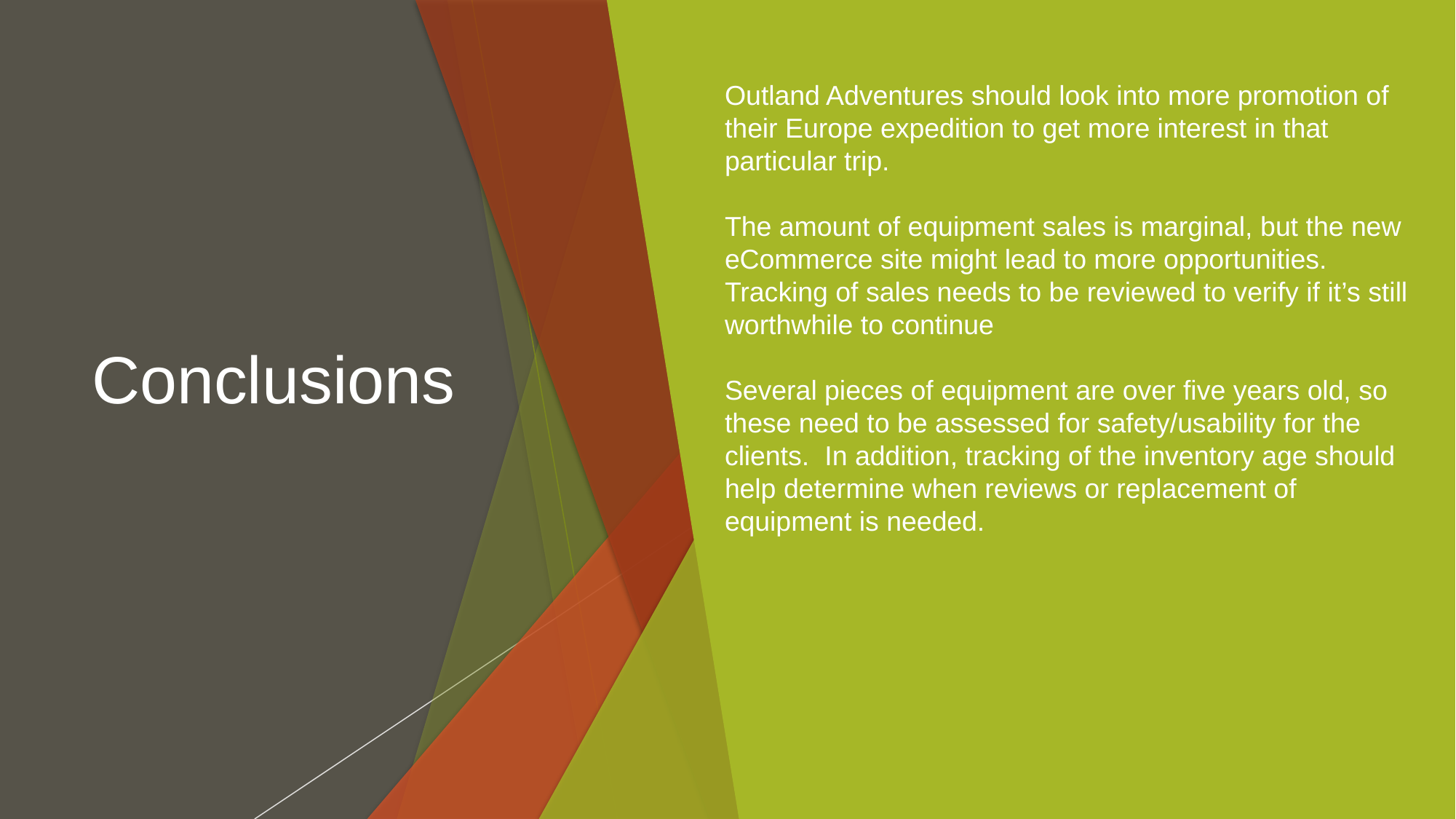

# Conclusions
Outland Adventures should look into more promotion of their Europe expedition to get more interest in that particular trip.
The amount of equipment sales is marginal, but the new eCommerce site might lead to more opportunities.  Tracking of sales needs to be reviewed to verify if it’s still worthwhile to continue
Several pieces of equipment are over five years old, so  these need to be assessed for safety/usability for the clients.  In addition, tracking of the inventory age should help determine when reviews or replacement of equipment is needed.